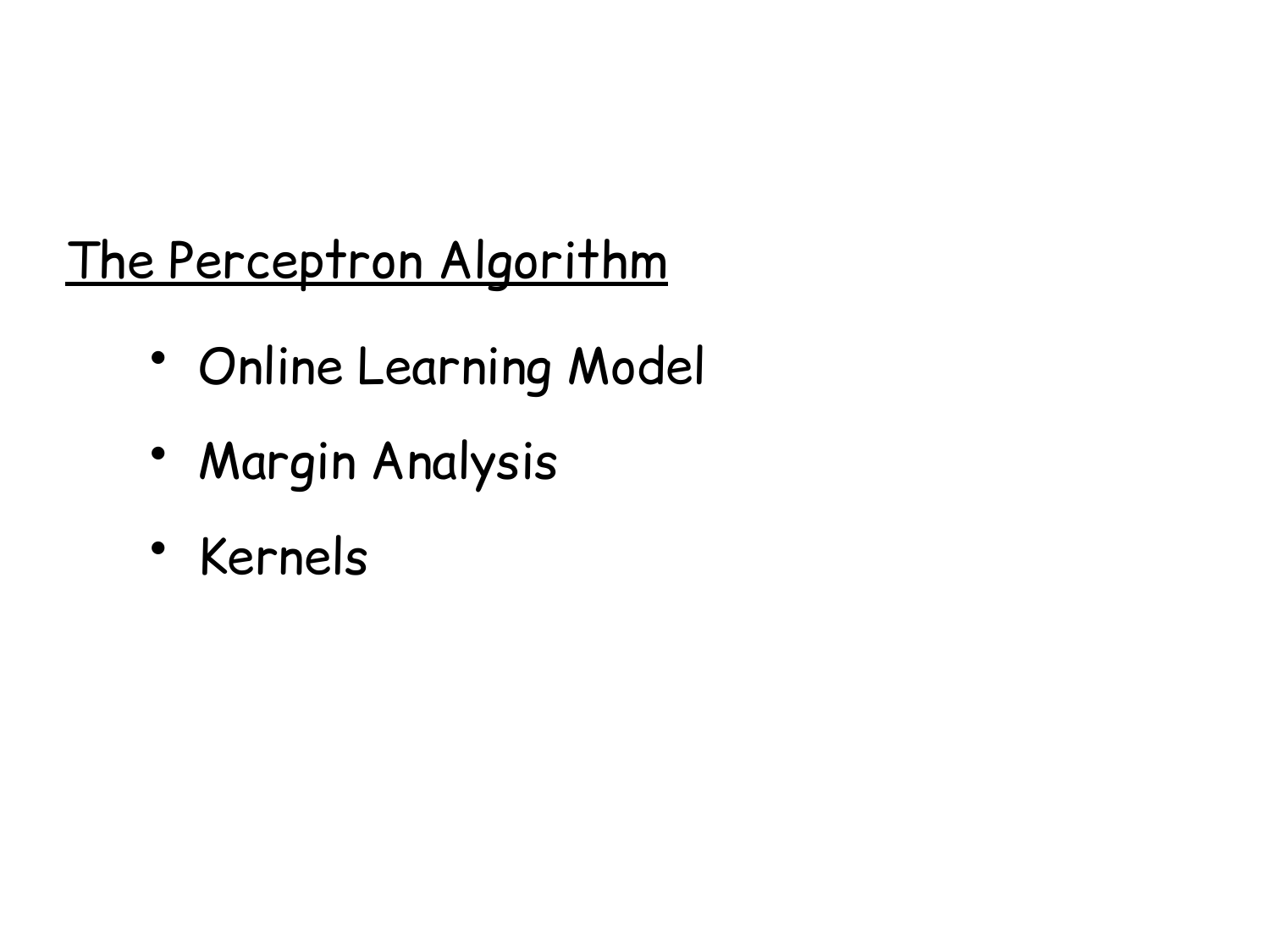

The Perceptron Algorithm
Online Learning Model
Margin Analysis
Kernels